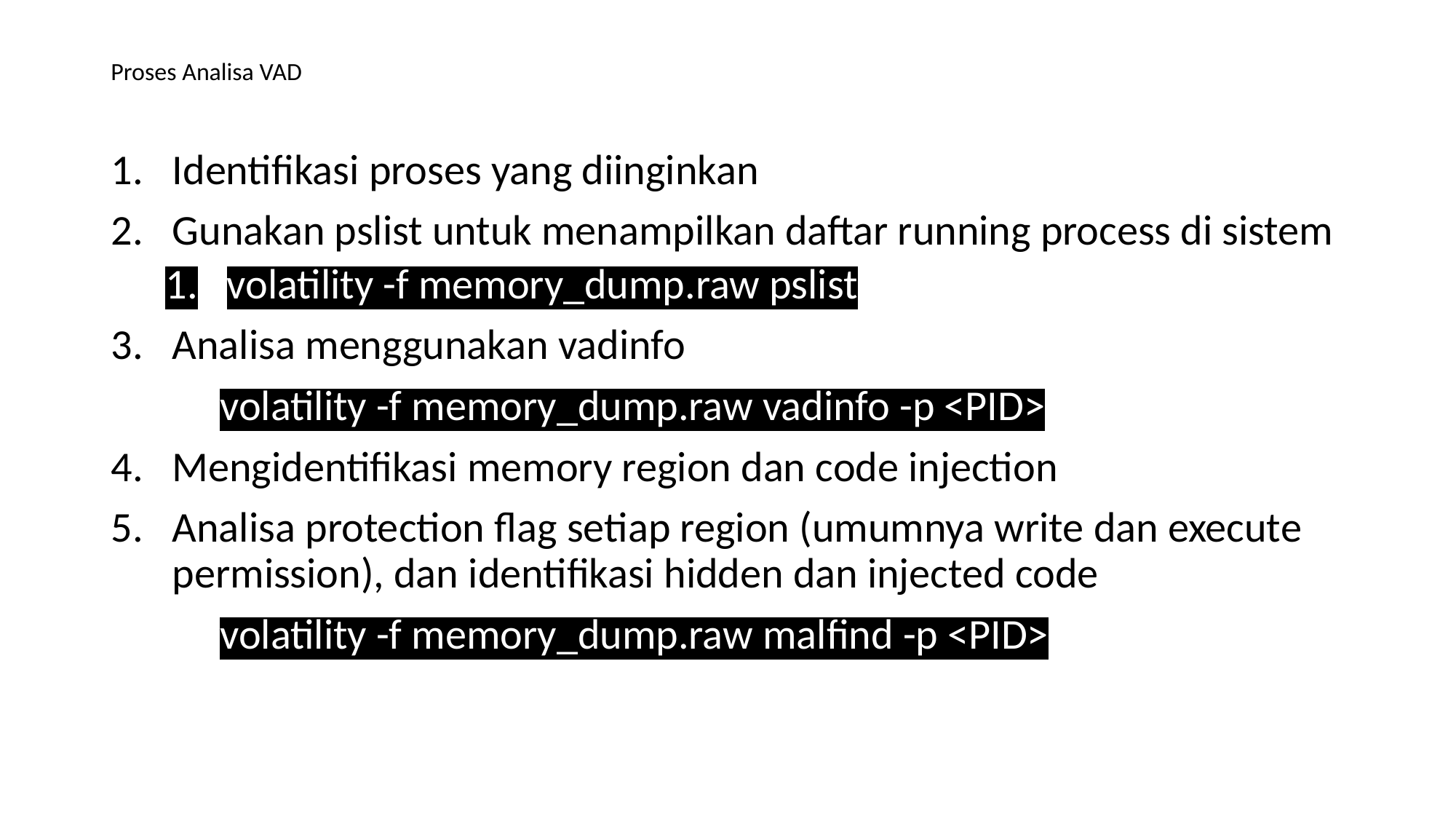

# Proses Analisa VAD
Identifikasi proses yang diinginkan
Gunakan pslist untuk menampilkan daftar running process di sistem
volatility -f memory_dump.raw pslist
Analisa menggunakan vadinfo
	volatility -f memory_dump.raw vadinfo -p <PID>
Mengidentifikasi memory region dan code injection
Analisa protection flag setiap region (umumnya write dan execute permission), dan identifikasi hidden dan injected code
	volatility -f memory_dump.raw malfind -p <PID>